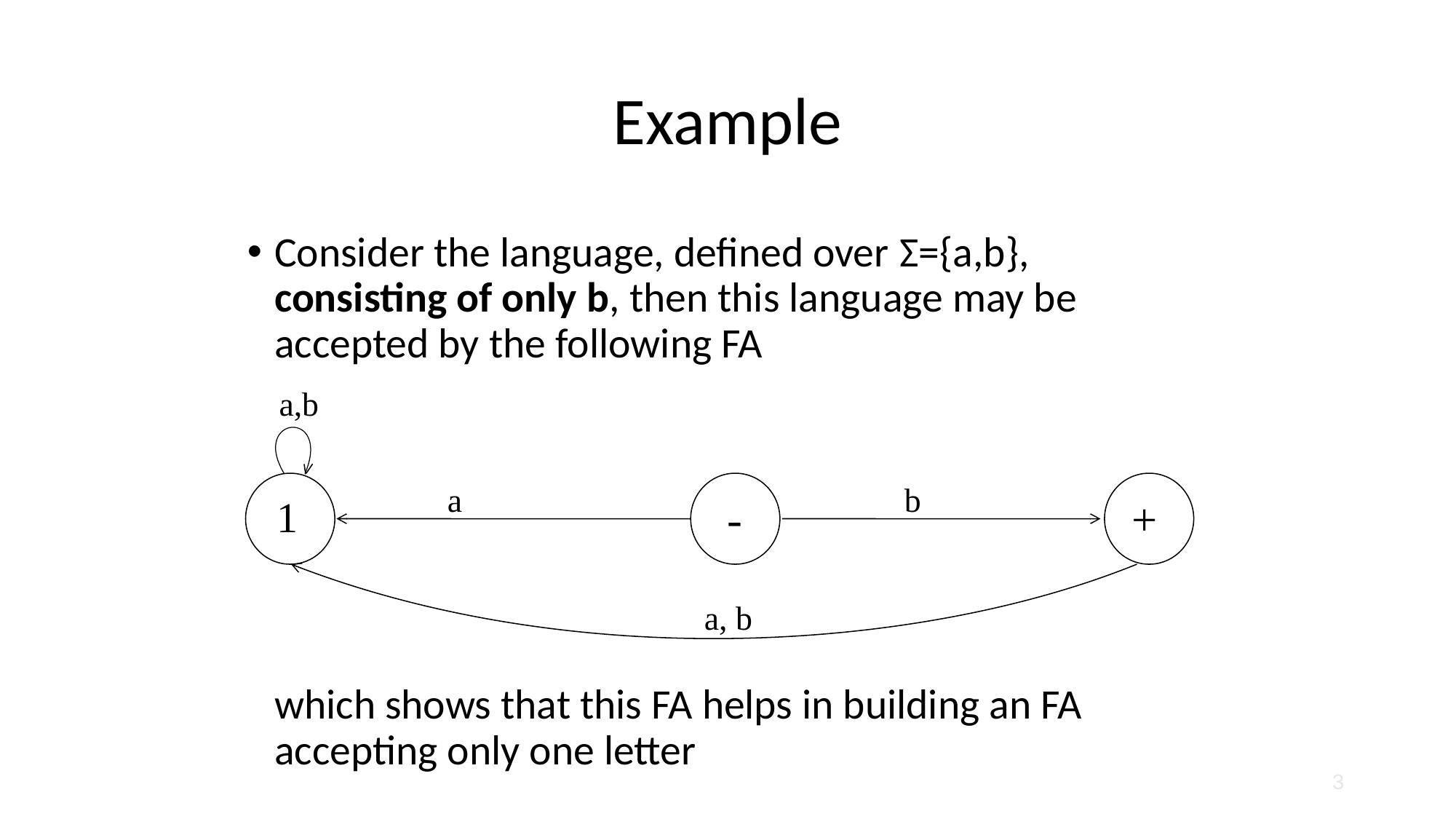

# Example
Consider the language, defined over Σ={a,b}, consisting of only b, then this language may be accepted by the following FA

	which shows that this FA helps in building an FA accepting only one letter
a,b

a

b

1
-
+

a, b
3